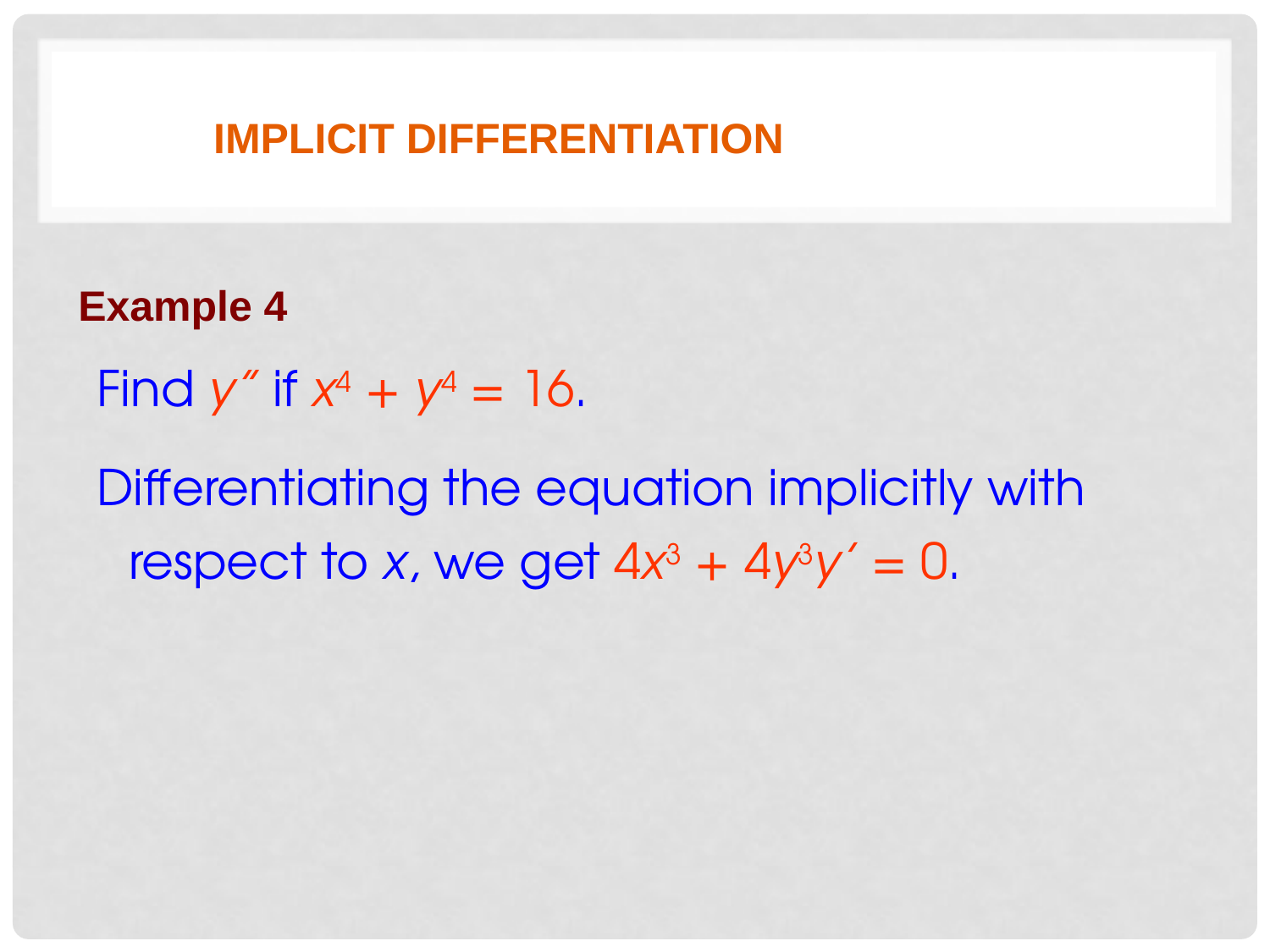

IMPLICIT DIFFERENTIATION
Example 4
Find y” if x4 + y4 = 16.
Differentiating the equation implicitly with respect to x, we get 4x3 + 4y3y’ = 0.